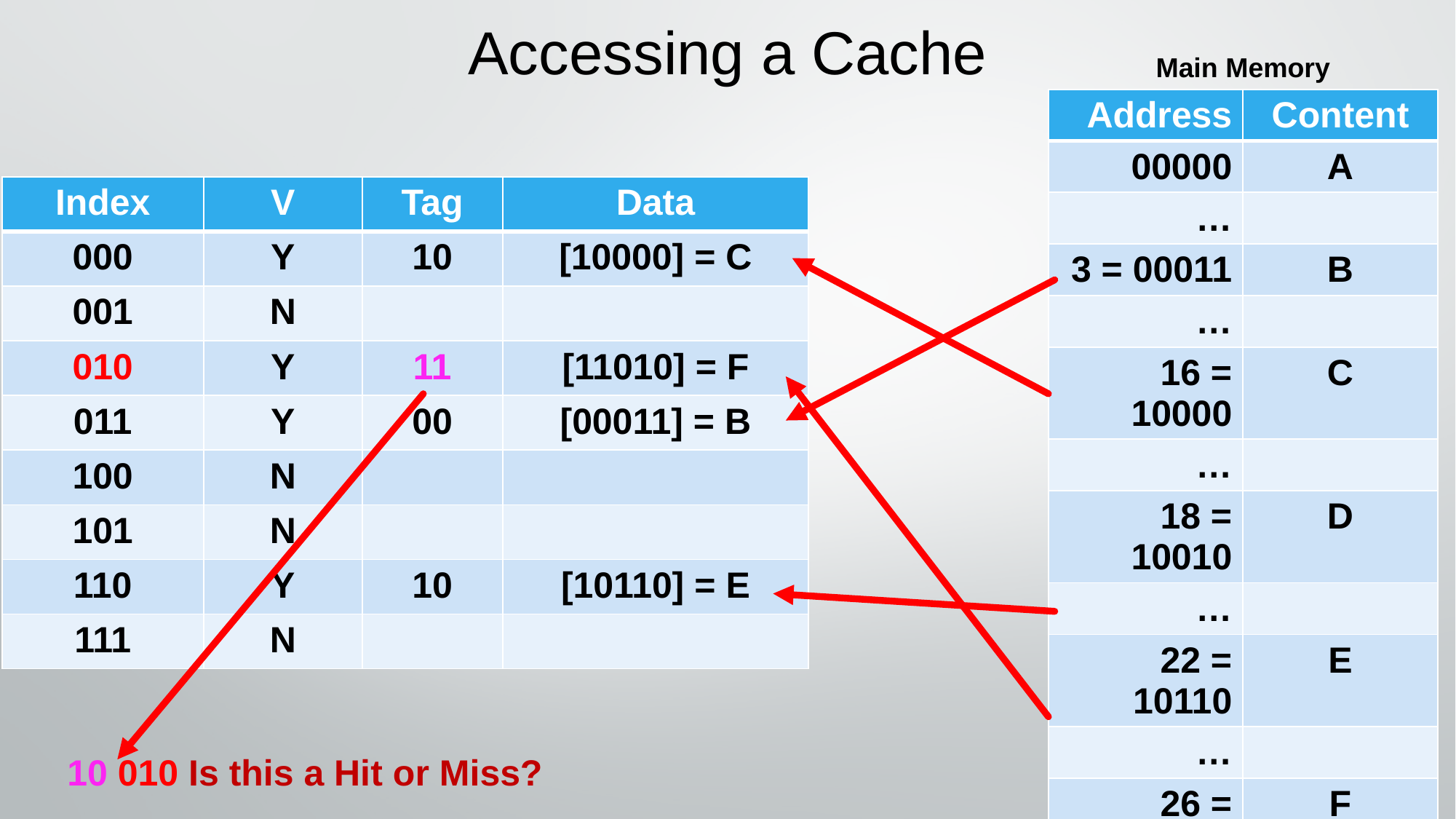

# Accessing a Cache
Main Memory
| Address | Content |
| --- | --- |
| 00000 | A |
| … |  |
| 3 = 00011 | B |
| … |  |
| 16 = 10000 | C |
| … |  |
| 18 = 10010 | D |
| … |  |
| 22 = 10110 | E |
| … |  |
| 26 = 11010 | F |
| … |  |
| Index | V | Tag | Data |
| --- | --- | --- | --- |
| 000 | Y | 10 | [10000] = C |
| 001 | N |  |  |
| 010 | Y | 11 | [11010] = F |
| 011 | Y | 00 | [00011] = B |
| 100 | N |  |  |
| 101 | N |  |  |
| 110 | Y | 10 | [10110] = E |
| 111 | N |  |  |
10 010 Is this a Hit or Miss?